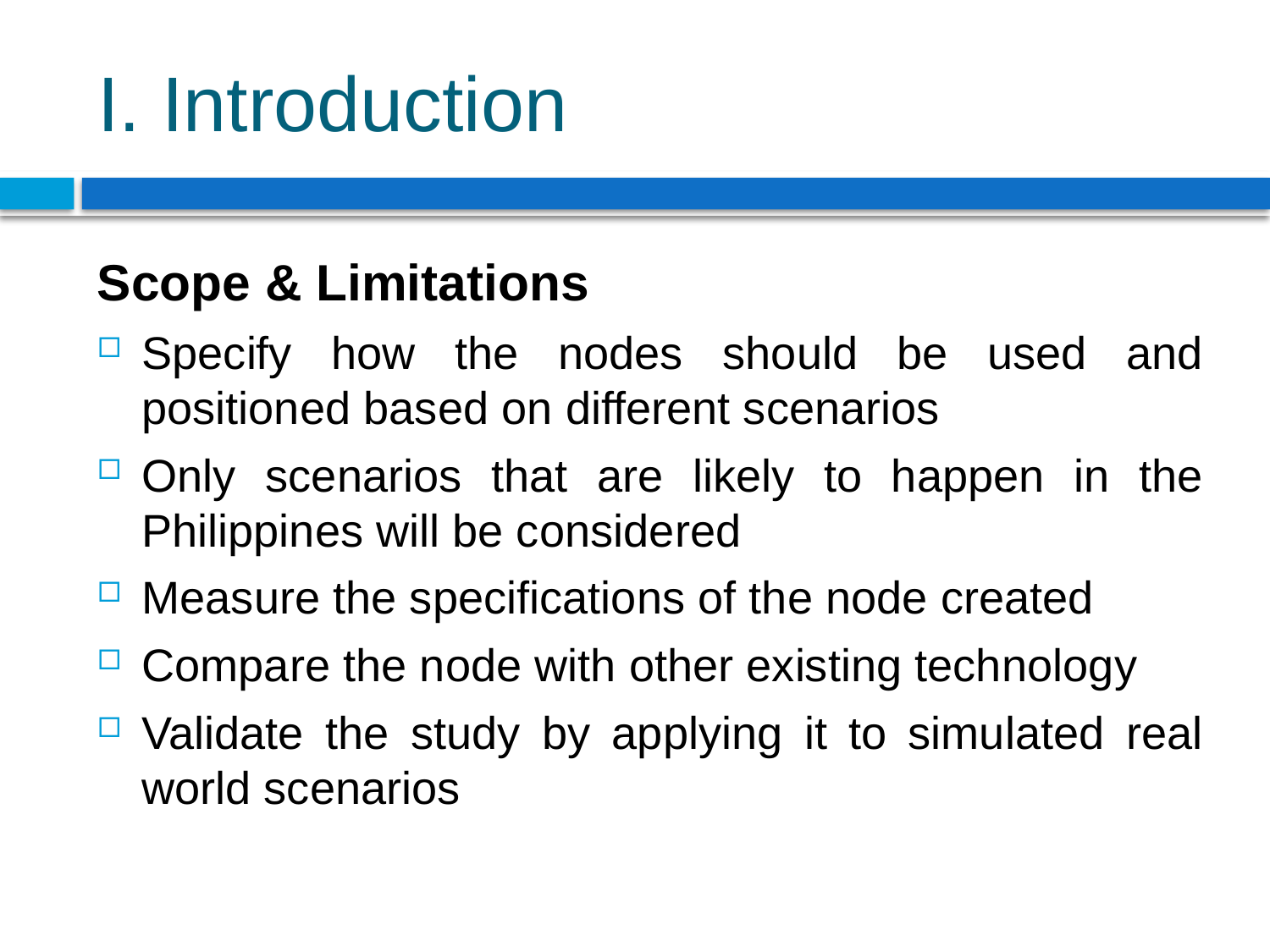

# I. Introduction
Scope & Limitations
Specify how the nodes should be used and positioned based on different scenarios
Only scenarios that are likely to happen in the Philippines will be considered
Measure the specifications of the node created
Compare the node with other existing technology
Validate the study by applying it to simulated real world scenarios